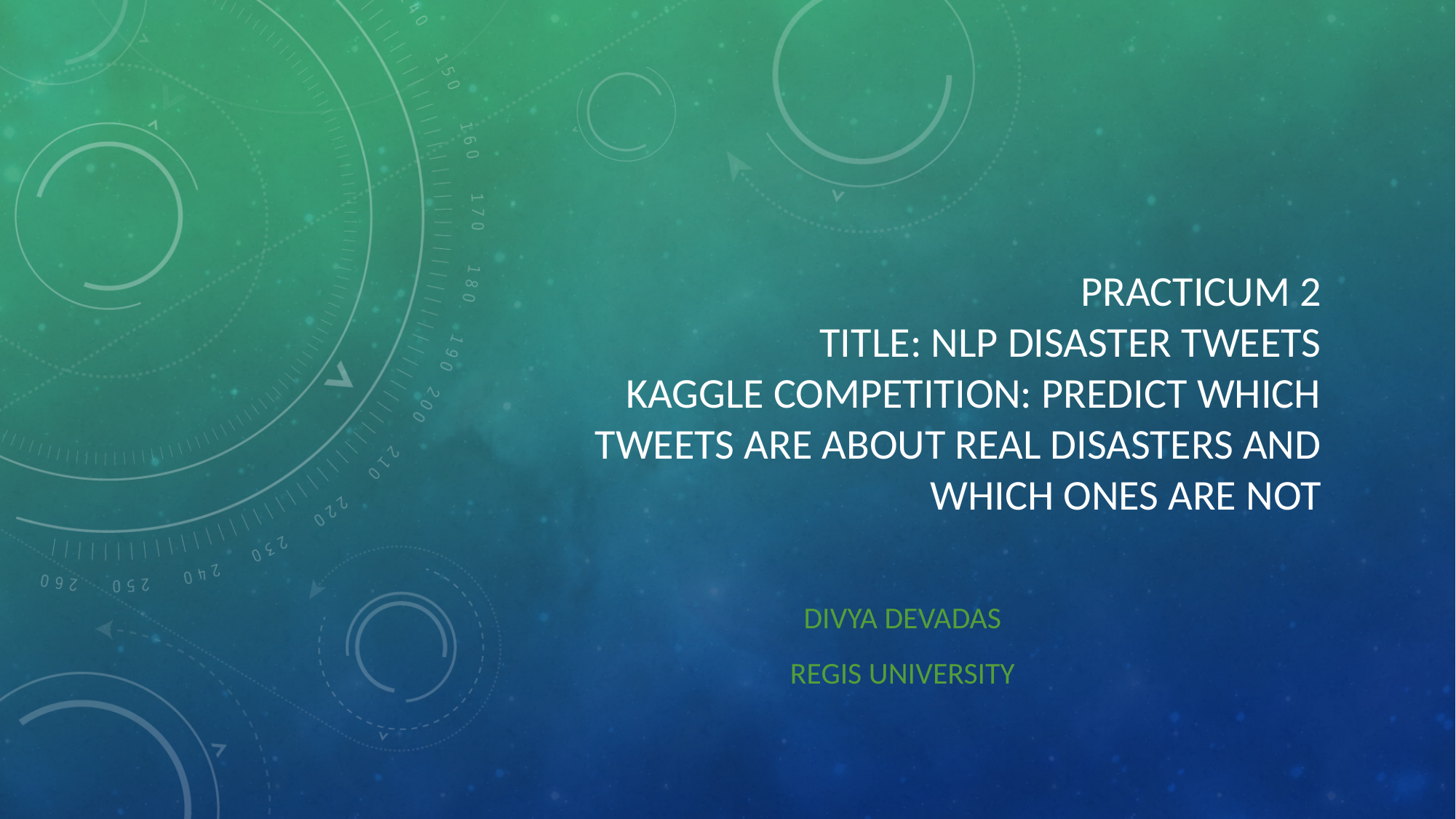

# Practicum 2 Title: NLP Disaster Tweets Kaggle Competition: Predict which Tweets are about real disasters and which ones are not

Divya Devadas
Regis University